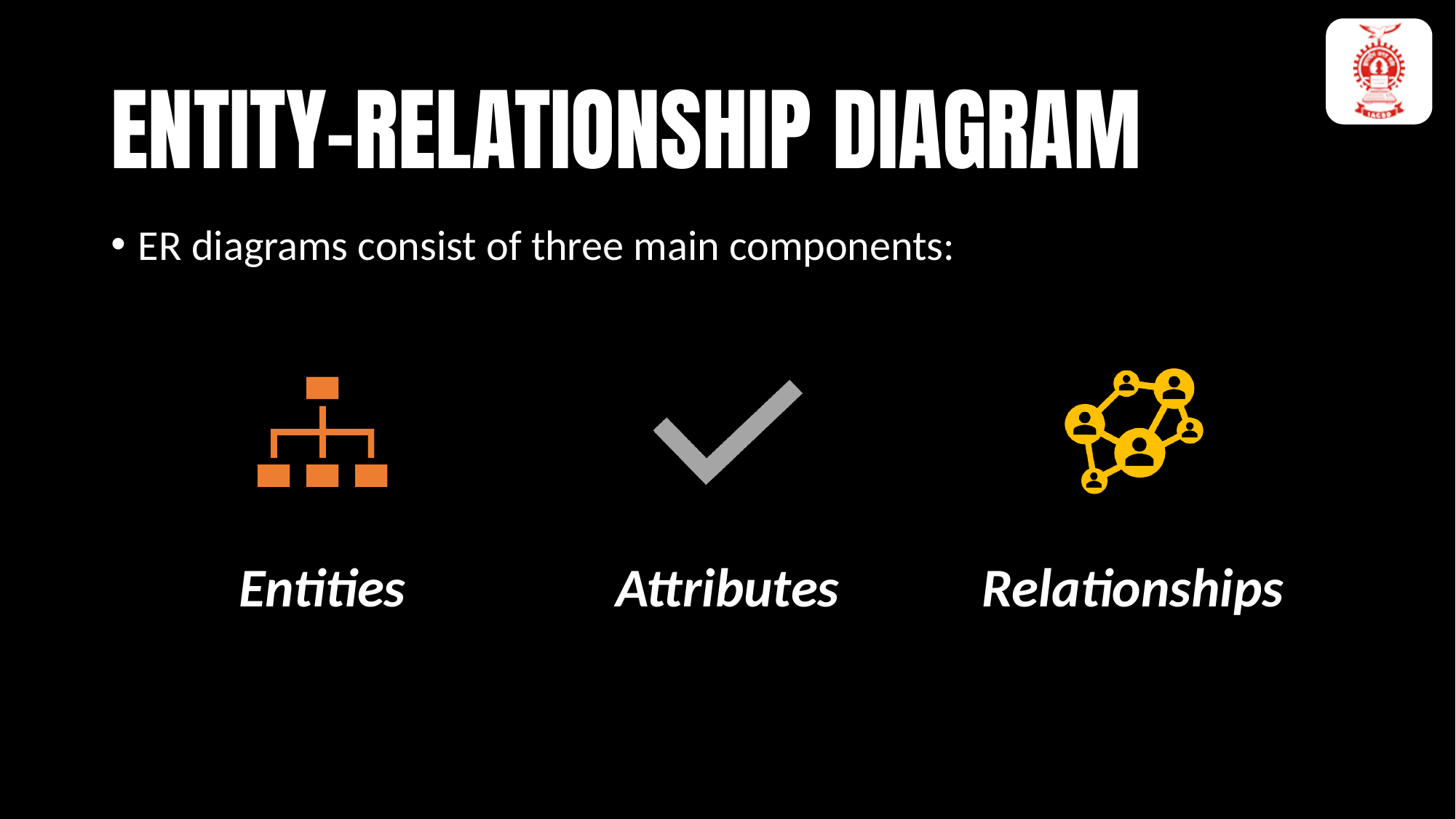

ENTITY-RELATIONSHIP DIAGRAM
Entity-Relationship diagrams are graphical representations used in database design to illustrate the logical structure and relationships between entities (or objects) in a database. They provide a visual representation of the entities, their attributes, and the relationships between them.
ER diagrams consist of three main components:

Entities
Attributes
Relationships